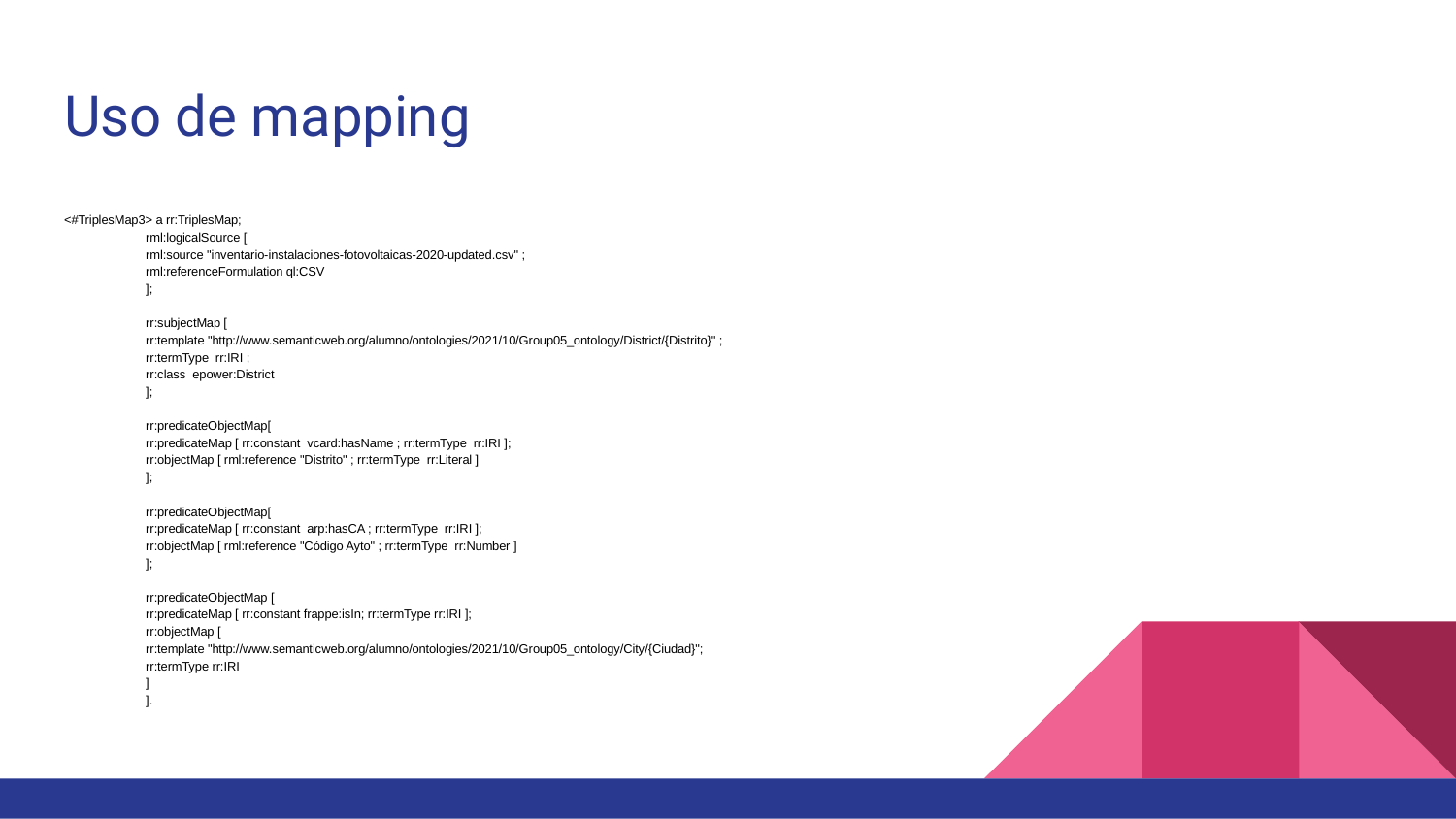

# Uso de mapping
<#TriplesMap3> a rr:TriplesMap;
	rml:logicalSource [
		rml:source "inventario-instalaciones-fotovoltaicas-2020-updated.csv" ;
		rml:referenceFormulation ql:CSV
	];

	rr:subjectMap [
		rr:template "http://www.semanticweb.org/alumno/ontologies/2021/10/Group05_ontology/District/{Distrito}" ;
		rr:termType  rr:IRI ;
		rr:class  epower:District
	];

	rr:predicateObjectMap[
		rr:predicateMap [ rr:constant  vcard:hasName ; rr:termType  rr:IRI ];
		rr:objectMap [ rml:reference "Distrito" ; rr:termType  rr:Literal ]
	];

	rr:predicateObjectMap[
		rr:predicateMap [ rr:constant  arp:hasCA ; rr:termType  rr:IRI ];
		rr:objectMap [ rml:reference "Código Ayto" ; rr:termType  rr:Number ]
	];

	rr:predicateObjectMap [
		rr:predicateMap [ rr:constant frappe:isIn; rr:termType rr:IRI ];
		rr:objectMap [
			rr:template "http://www.semanticweb.org/alumno/ontologies/2021/10/Group05_ontology/City/{Ciudad}";
			rr:termType rr:IRI
		]
	].